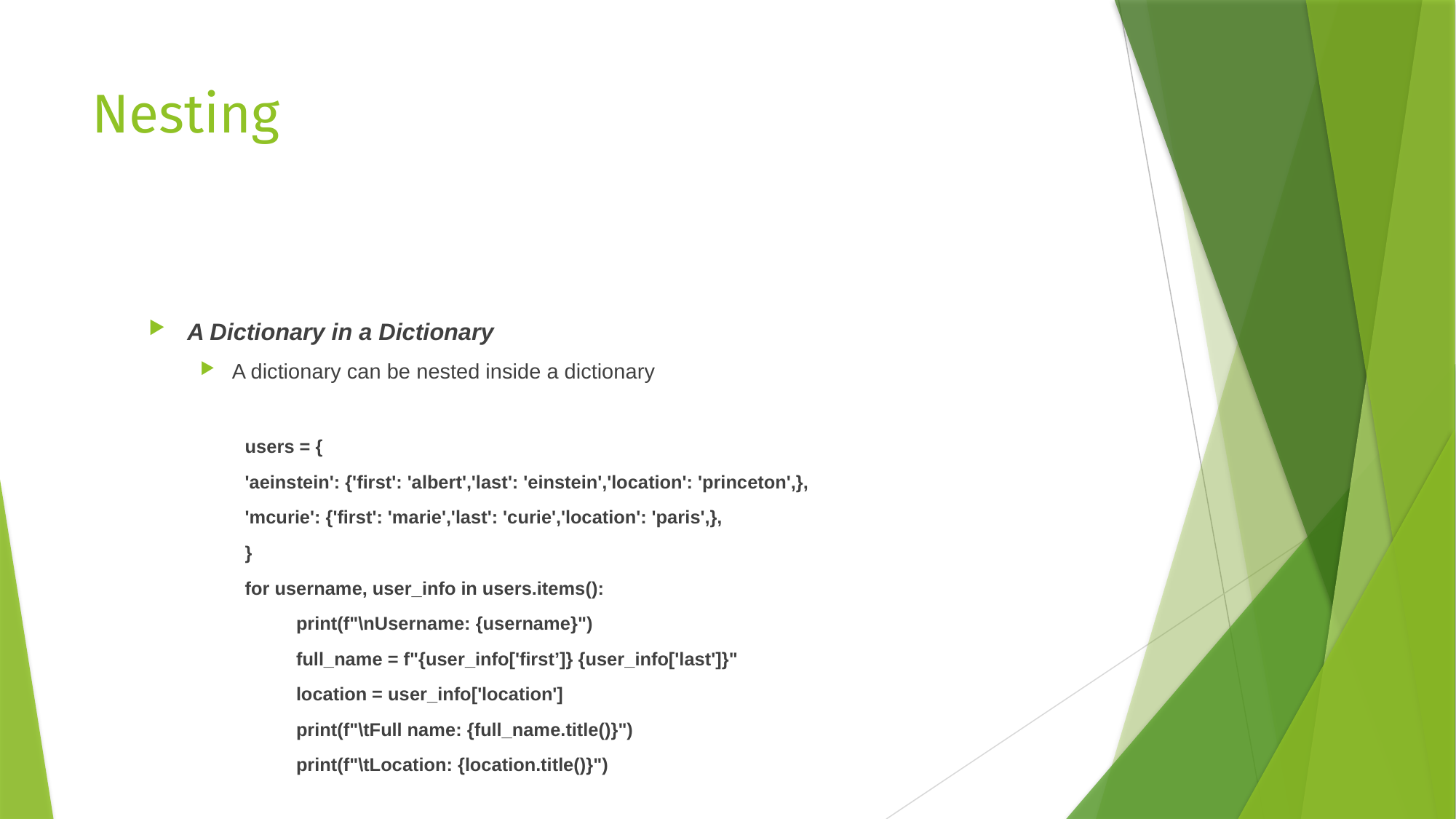

# Nesting
A Dictionary in a Dictionary
A dictionary can be nested inside a dictionary

users = {
'aeinstein': {'first': 'albert','last': 'einstein','location': 'princeton',},
'mcurie': {'first': 'marie','last': 'curie','location': 'paris',},
}
for username, user_info in users.items():
print(f"\nUsername: {username}")
full_name = f"{user_info['first’]} {user_info['last']}"
location = user_info['location']
print(f"\tFull name: {full_name.title()}")
print(f"\tLocation: {location.title()}")